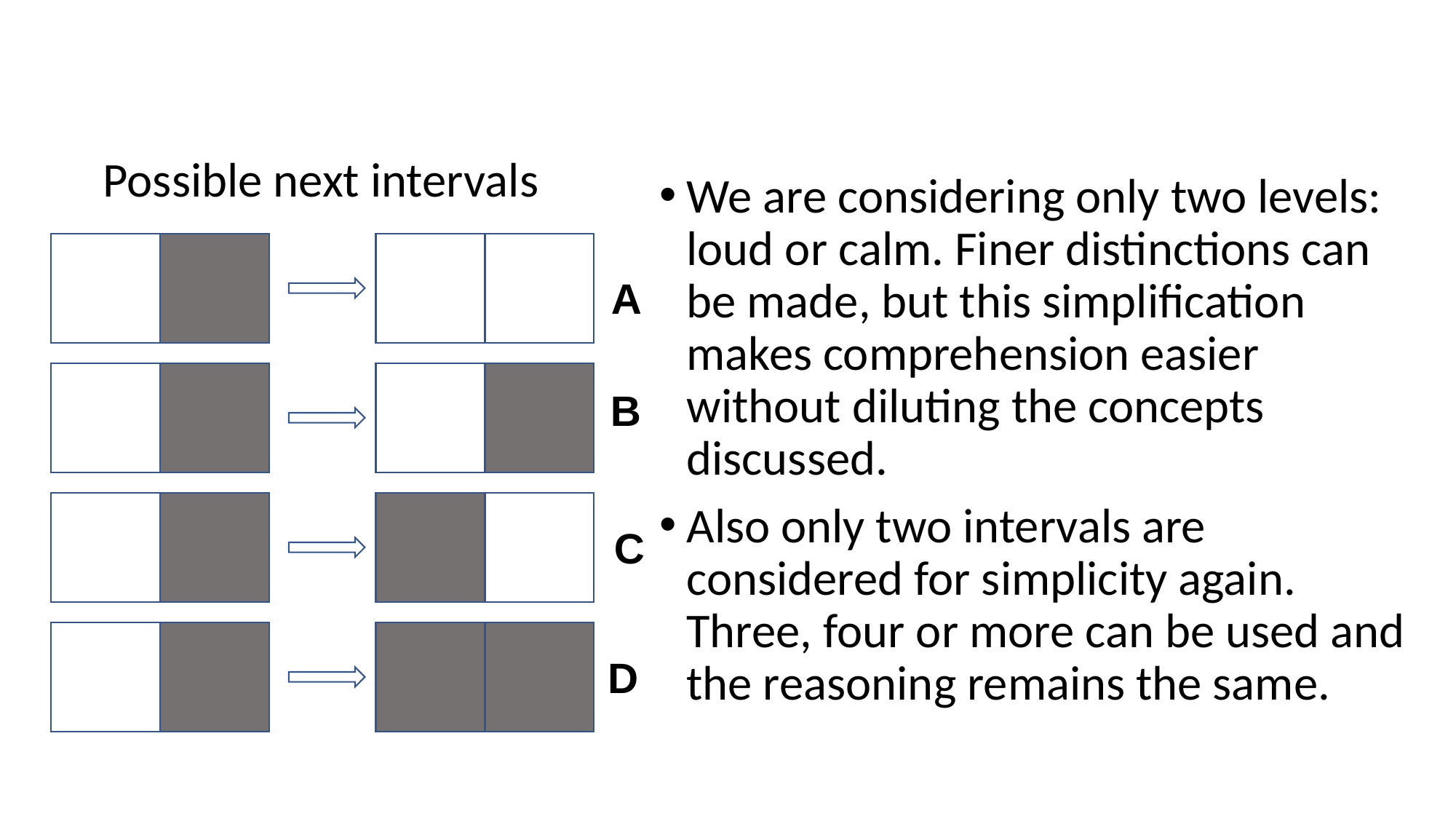

# Possible next intervals
We are considering only two levels: loud or calm. Finer distinctions can be made, but this simplification makes comprehension easier without diluting the concepts discussed.
Also only two intervals are considered for simplicity again. Three, four or more can be used and the reasoning remains the same.

A

B

C

D